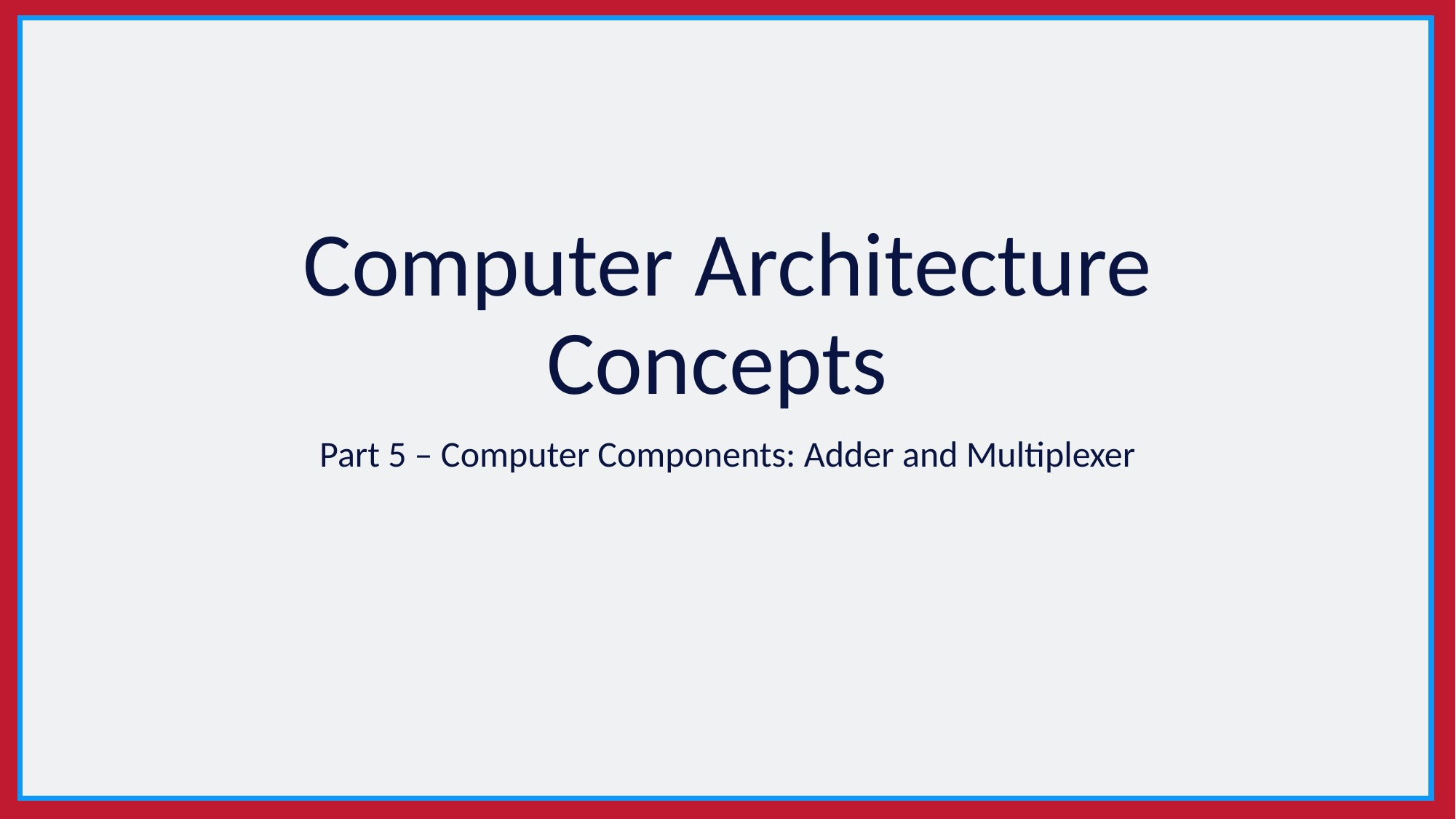

# Computer Architecture Concepts
Part 5 – Computer Components: Adder and Multiplexer